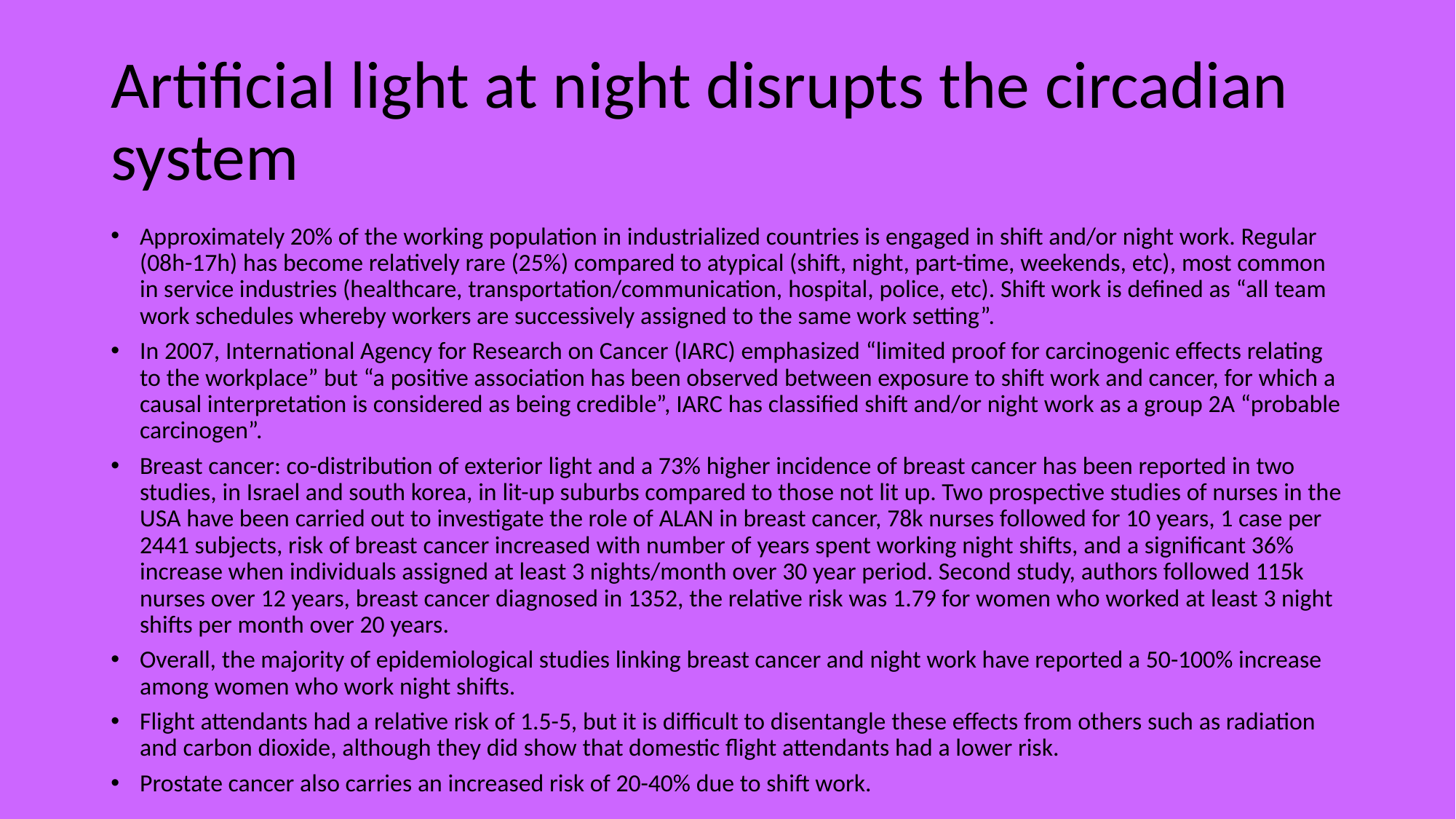

# Artificial light at night disrupts the circadian system
Approximately 20% of the working population in industrialized countries is engaged in shift and/or night work. Regular (08h-17h) has become relatively rare (25%) compared to atypical (shift, night, part-time, weekends, etc), most common in service industries (healthcare, transportation/communication, hospital, police, etc). Shift work is defined as “all team work schedules whereby workers are successively assigned to the same work setting”.
In 2007, International Agency for Research on Cancer (IARC) emphasized “limited proof for carcinogenic effects relating to the workplace” but “a positive association has been observed between exposure to shift work and cancer, for which a causal interpretation is considered as being credible”, IARC has classified shift and/or night work as a group 2A “probable carcinogen”.
Breast cancer: co-distribution of exterior light and a 73% higher incidence of breast cancer has been reported in two studies, in Israel and south korea, in lit-up suburbs compared to those not lit up. Two prospective studies of nurses in the USA have been carried out to investigate the role of ALAN in breast cancer, 78k nurses followed for 10 years, 1 case per 2441 subjects, risk of breast cancer increased with number of years spent working night shifts, and a significant 36% increase when individuals assigned at least 3 nights/month over 30 year period. Second study, authors followed 115k nurses over 12 years, breast cancer diagnosed in 1352, the relative risk was 1.79 for women who worked at least 3 night shifts per month over 20 years.
Overall, the majority of epidemiological studies linking breast cancer and night work have reported a 50-100% increase among women who work night shifts.
Flight attendants had a relative risk of 1.5-5, but it is difficult to disentangle these effects from others such as radiation and carbon dioxide, although they did show that domestic flight attendants had a lower risk.
Prostate cancer also carries an increased risk of 20-40% due to shift work.